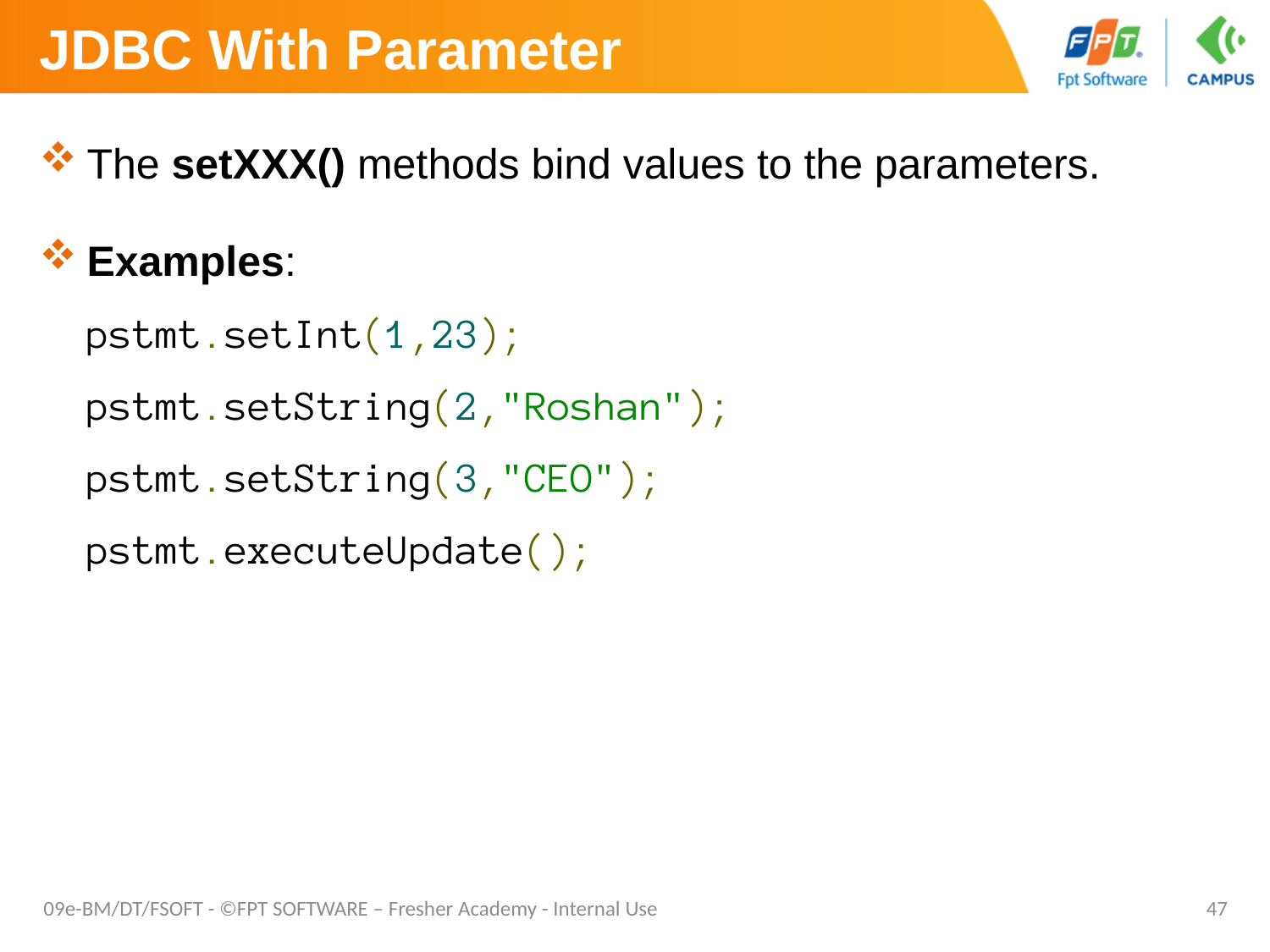

# JDBC With Parameter
The setXXX() methods bind values to the parameters.
Examples:
	pstmt.setInt(1,23);
	pstmt.setString(2,"Roshan");
	pstmt.setString(3,"CEO");
	pstmt.executeUpdate();
09e-BM/DT/FSOFT - ©FPT SOFTWARE – Fresher Academy - Internal Use
47